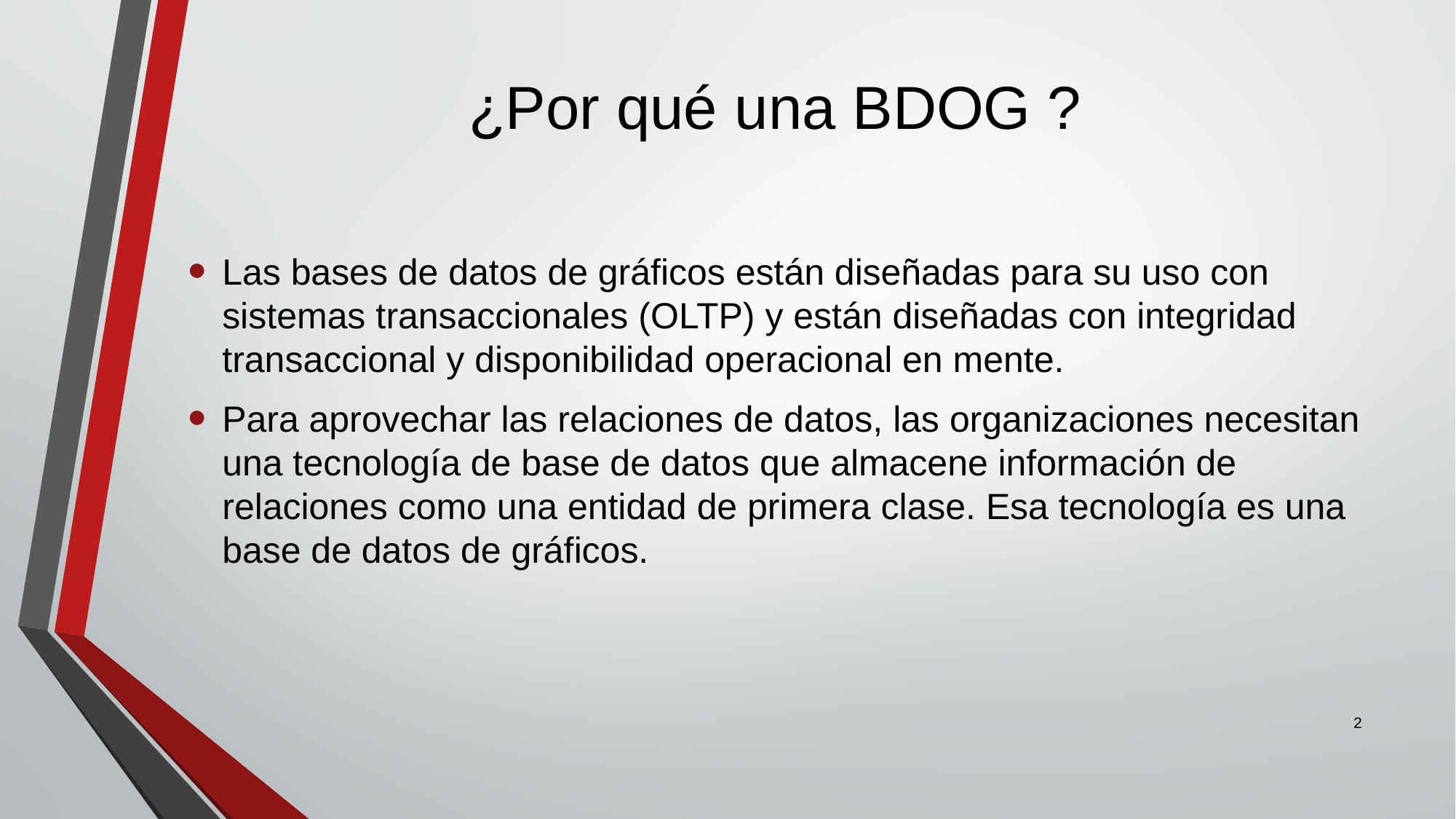

# ¿Por qué una BDOG ?
Las bases de datos de gráficos están diseñadas para su uso con sistemas transaccionales (OLTP) y están diseñadas con integridad transaccional y disponibilidad operacional en mente.
Para aprovechar las relaciones de datos, las organizaciones necesitan una tecnología de base de datos que almacene información de relaciones como una entidad de primera clase. Esa tecnología es una base de datos de gráficos.
2